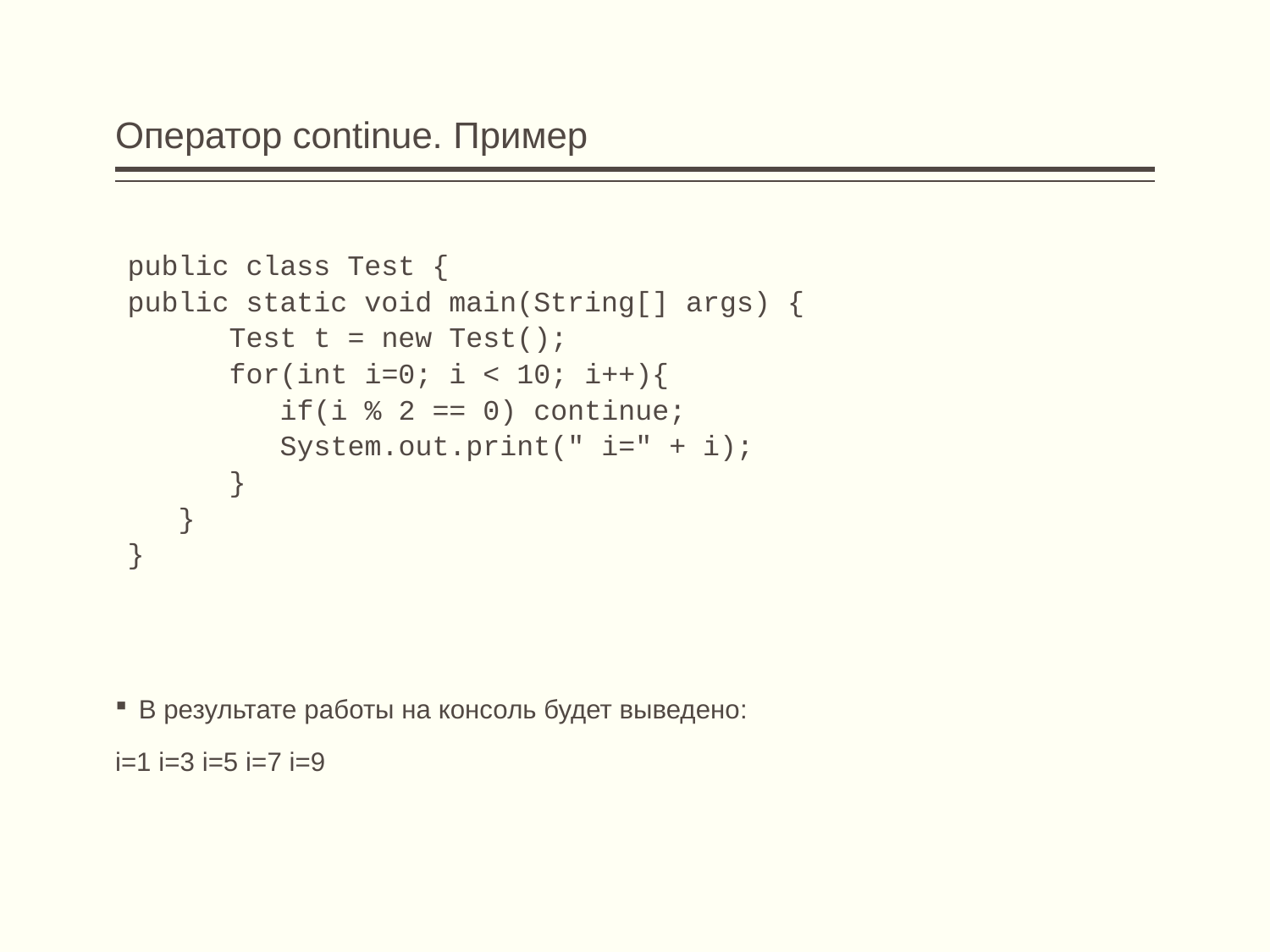

# Оператор continue. Пример
public class Test {
public static void main(String[] args) {
      Test t = new Test();
      for(int i=0; i < 10; i++){
         if(i % 2 == 0) continue;
         System.out.print(" i=" + i);
      }
   }
}
В результате работы на консоль будет выведено:
i=1 i=3 i=5 i=7 i=9